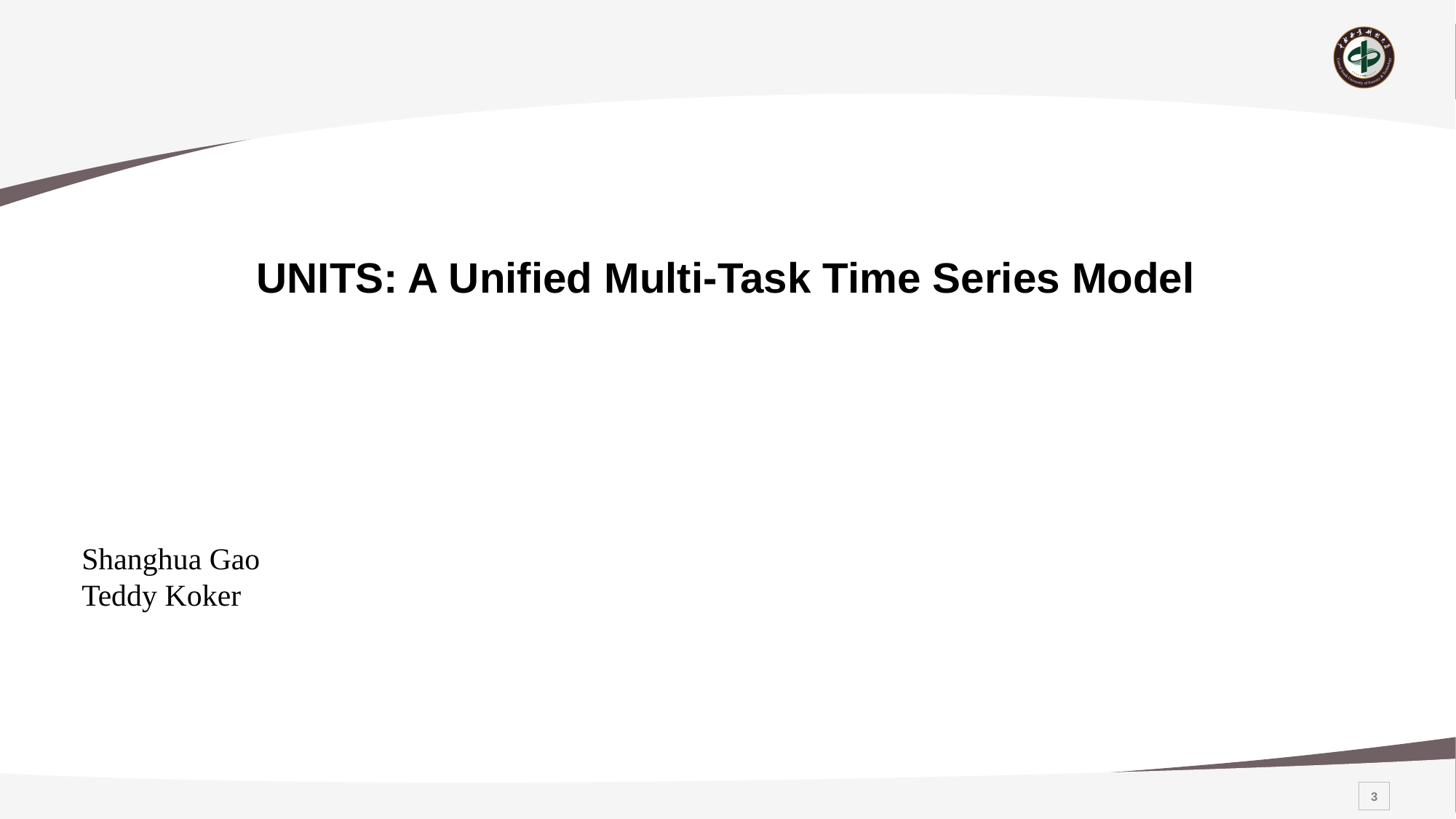

# UNITS: A Unified Multi-Task Time Series Model
Shanghua Gao
Teddy Koker